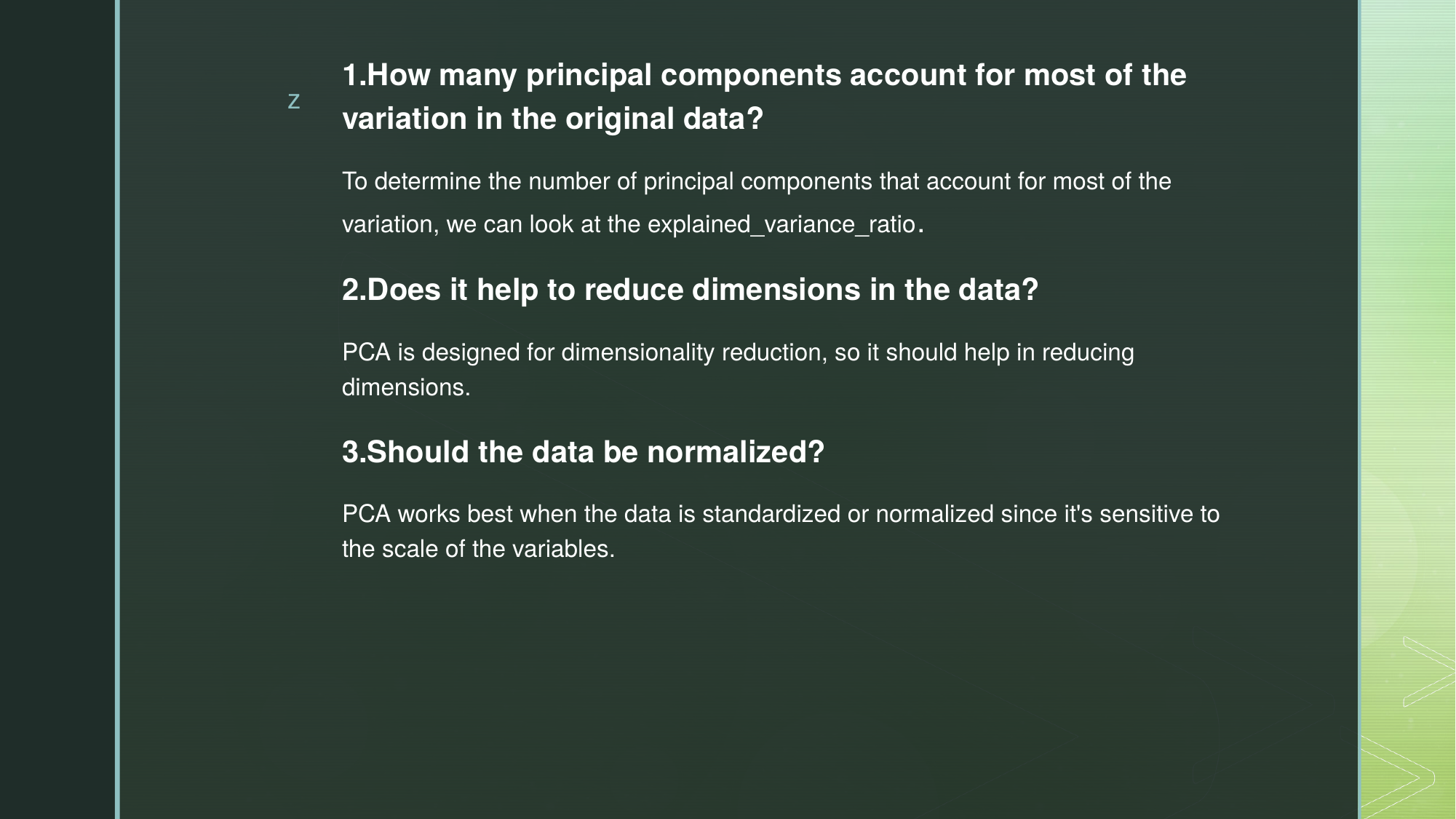

1.How many principal components account for most of the variation in the original data?
To determine the number of principal components that account for most of the variation, we can look at the explained_variance_ratio.
2.Does it help to reduce dimensions in the data?
PCA is designed for dimensionality reduction, so it should help in reducing dimensions.
3.Should the data be normalized?
PCA works best when the data is standardized or normalized since it's sensitive to the scale of the variables.